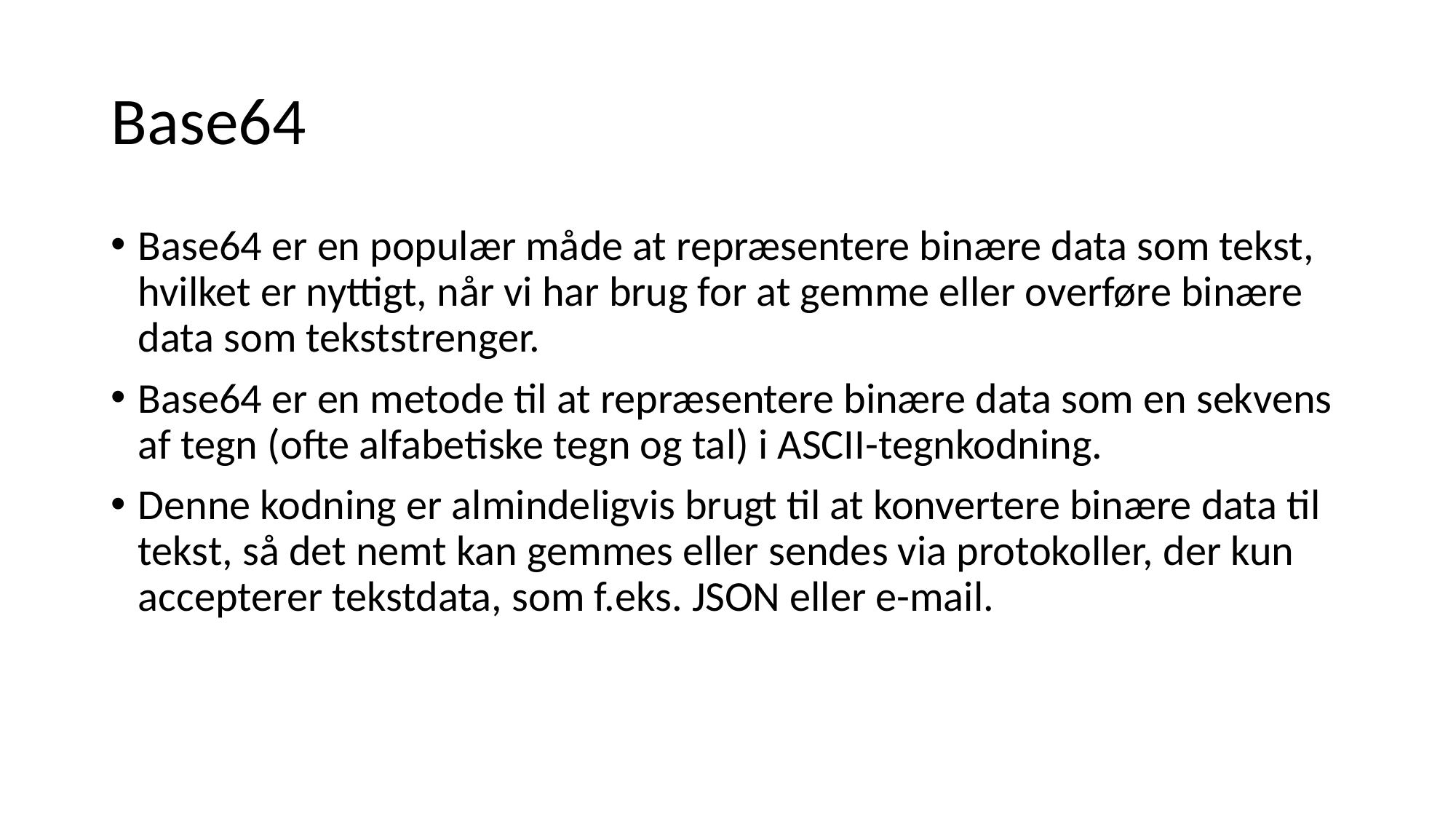

# Base64
Base64 er en populær måde at repræsentere binære data som tekst, hvilket er nyttigt, når vi har brug for at gemme eller overføre binære data som tekststrenger.
Base64 er en metode til at repræsentere binære data som en sekvens af tegn (ofte alfabetiske tegn og tal) i ASCII-tegnkodning.
Denne kodning er almindeligvis brugt til at konvertere binære data til tekst, så det nemt kan gemmes eller sendes via protokoller, der kun accepterer tekstdata, som f.eks. JSON eller e-mail.